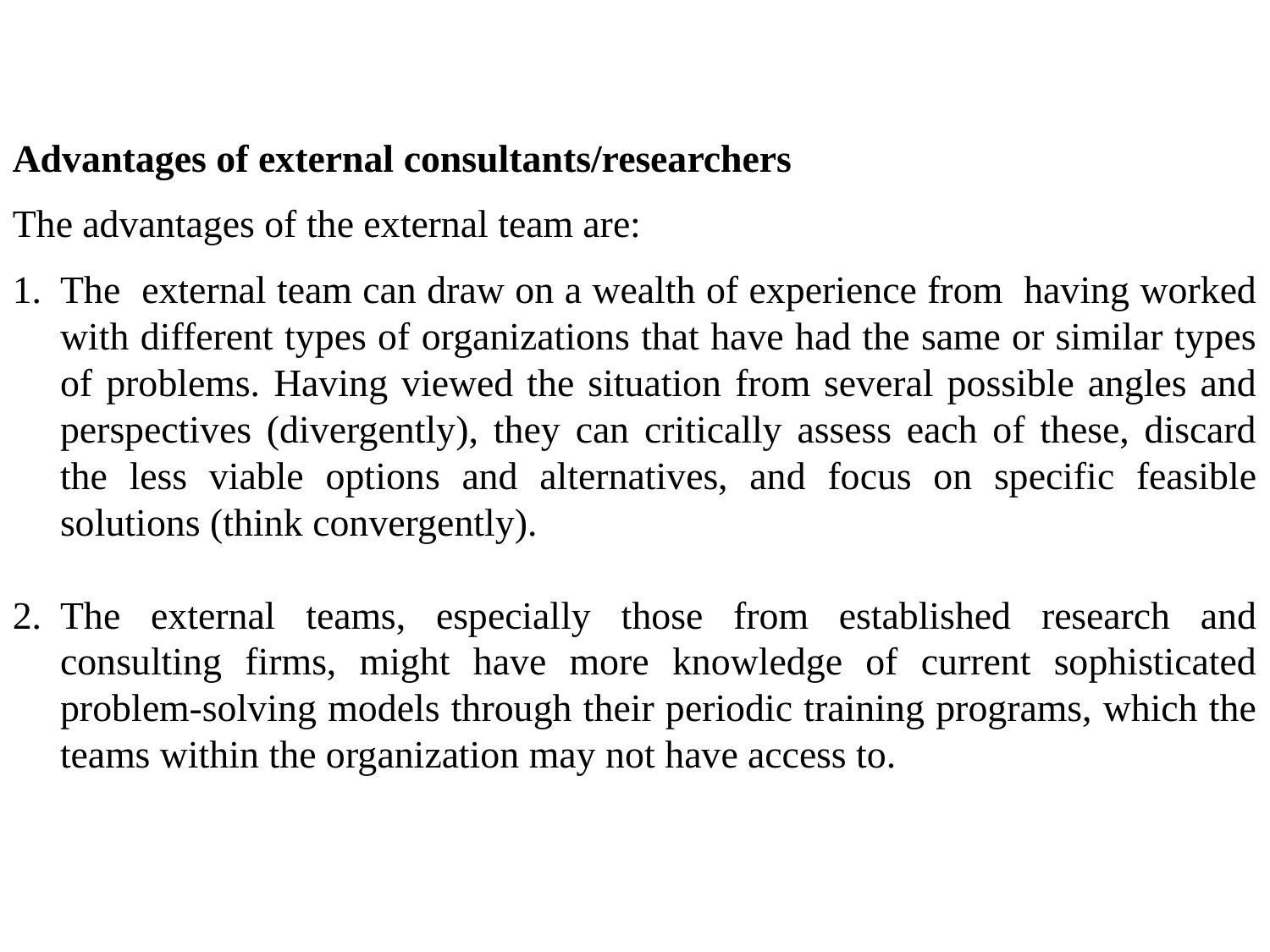

Advantages of external consultants/researchers

The advantages of the external team are:

The  external team can draw on a wealth of experience from  having worked with different types of organizations that have had the same or similar types of problems. Having viewed the situation from several possible angles and perspectives (divergently), they can critically assess each of these, discard the less viable options and alternatives, and focus on specific feasible solutions (think convergently).

The external teams, especially those from established research and consulting firms, might have more knowledge of current sophisticated problem‐solving models through their periodic training programs, which the teams within the organization may not have access to.